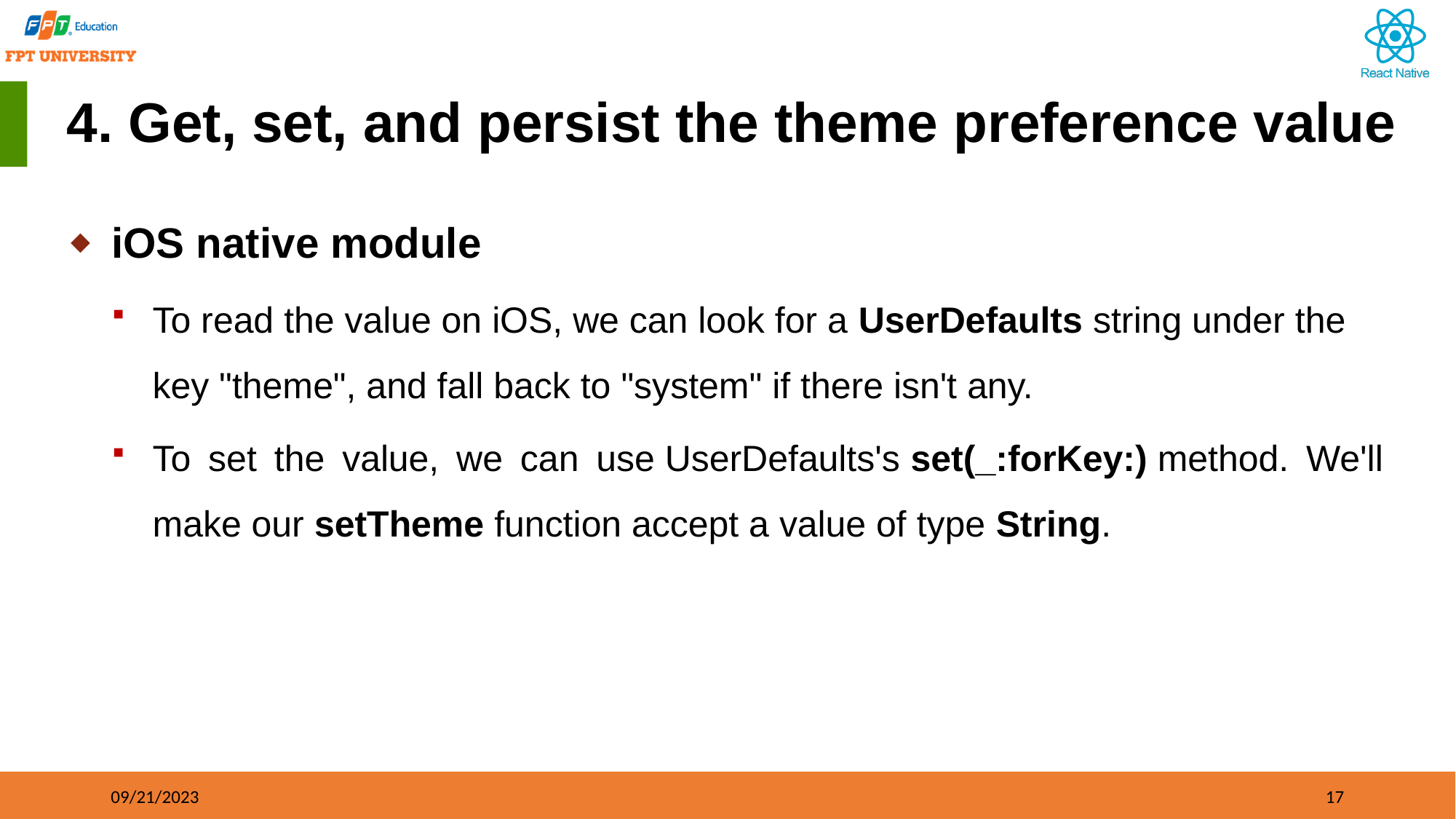

# 4. Get, set, and persist the theme preference value
iOS native module
To read the value on iOS, we can look for a UserDefaults string under the key "theme", and fall back to "system" if there isn't any.
To set the value, we can use UserDefaults's set(_:forKey:) method. We'll make our setTheme function accept a value of type String.
09/21/2023
17